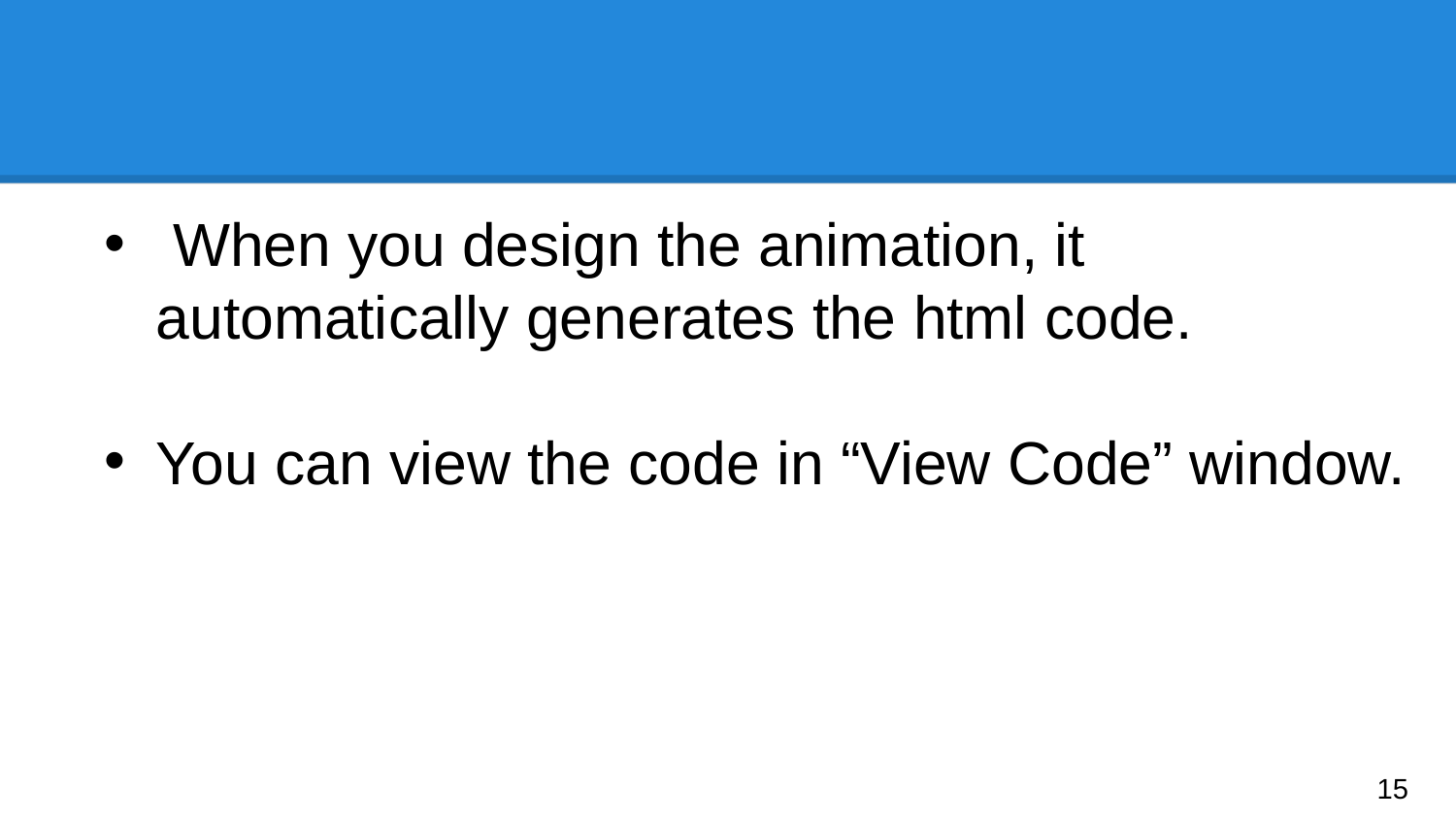

#
 When you design the animation, it automatically generates the html code.

You can view the code in “View Code” window.

15